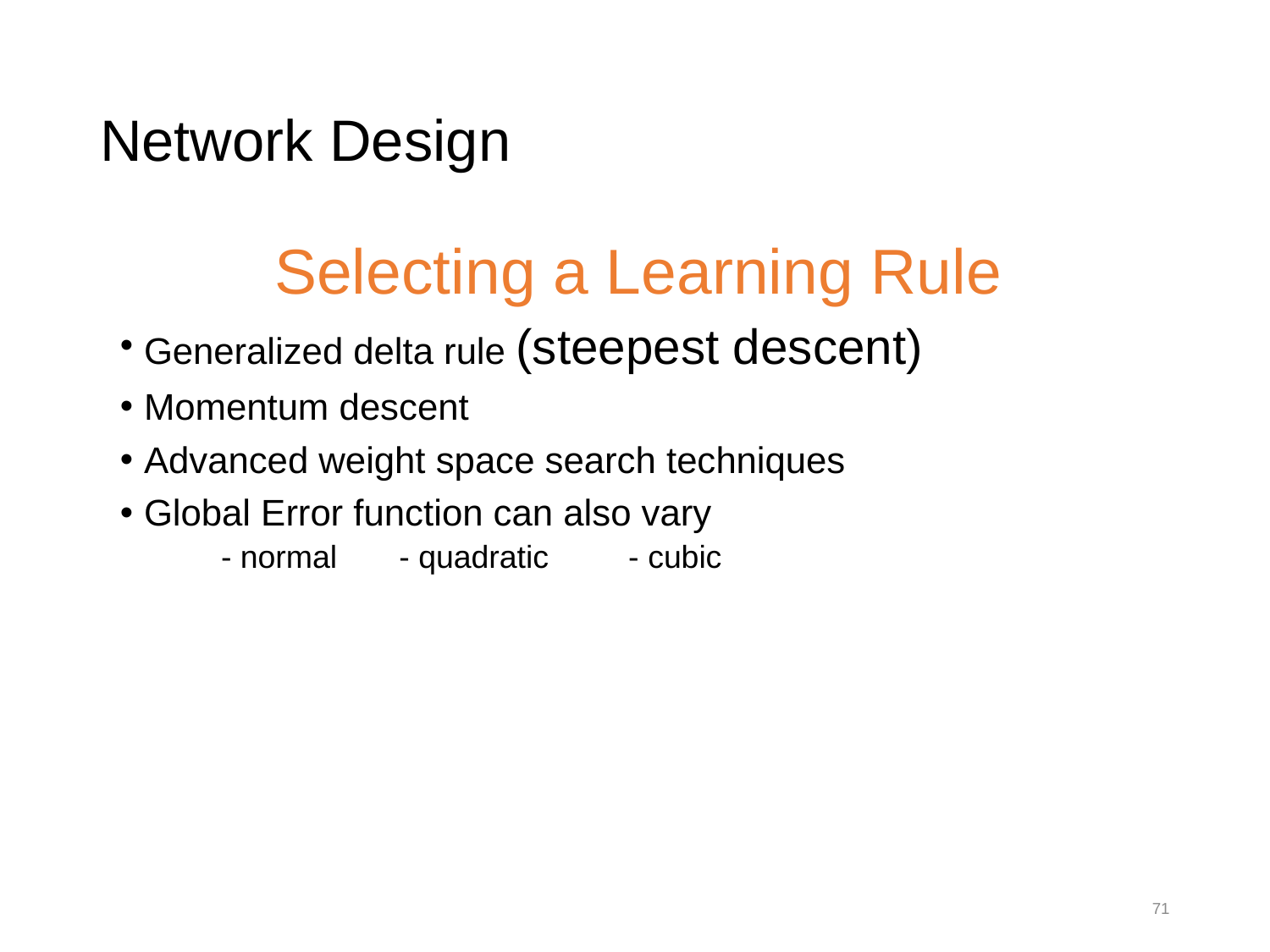

# Network Design
Selecting a Learning Rule
Generalized delta rule (steepest descent)
Momentum descent
Advanced weight space search techniques
Global Error function can also vary
      - normal       - quadratic         - cubic
71